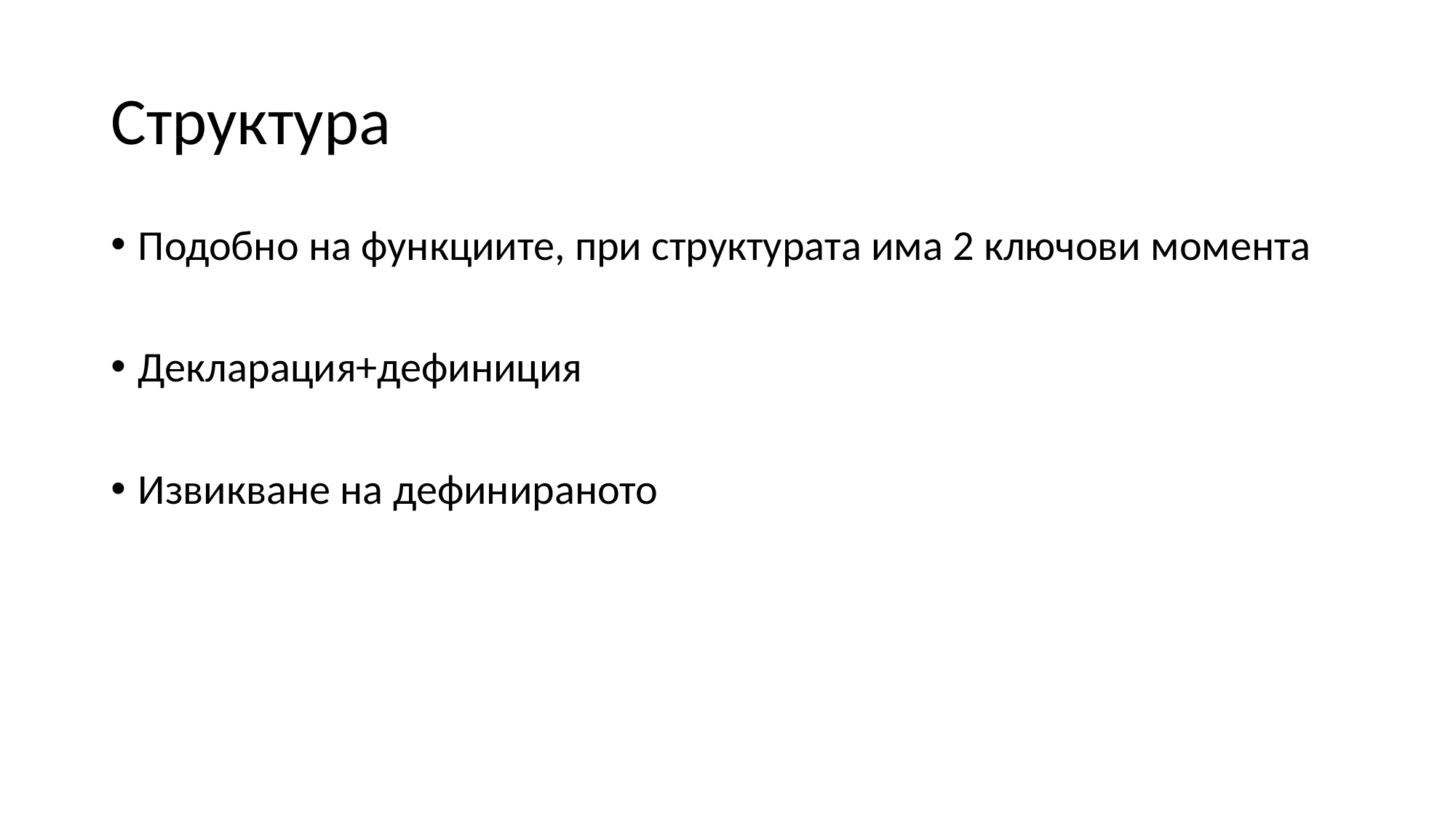

# Структура
Подобно на функциите, при структурата има 2 ключови момента

Декларация+дефиниция

Извикване на дефинираното